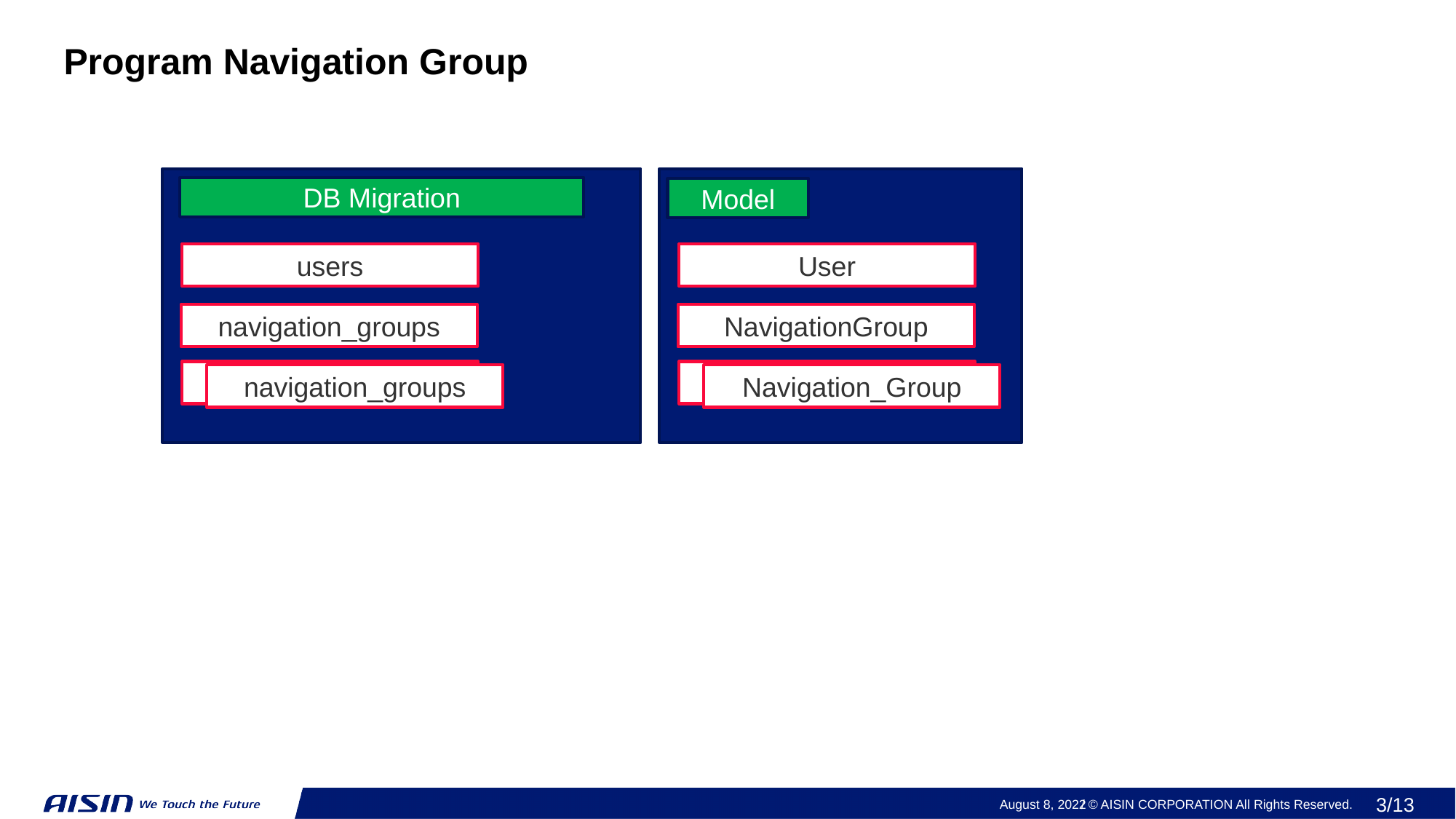

Program Navigation Group

DB Migration
Model
users
User
navigation_groups
NavigationGroup

navigation_groups
Navigation_Group
August 8, 2022